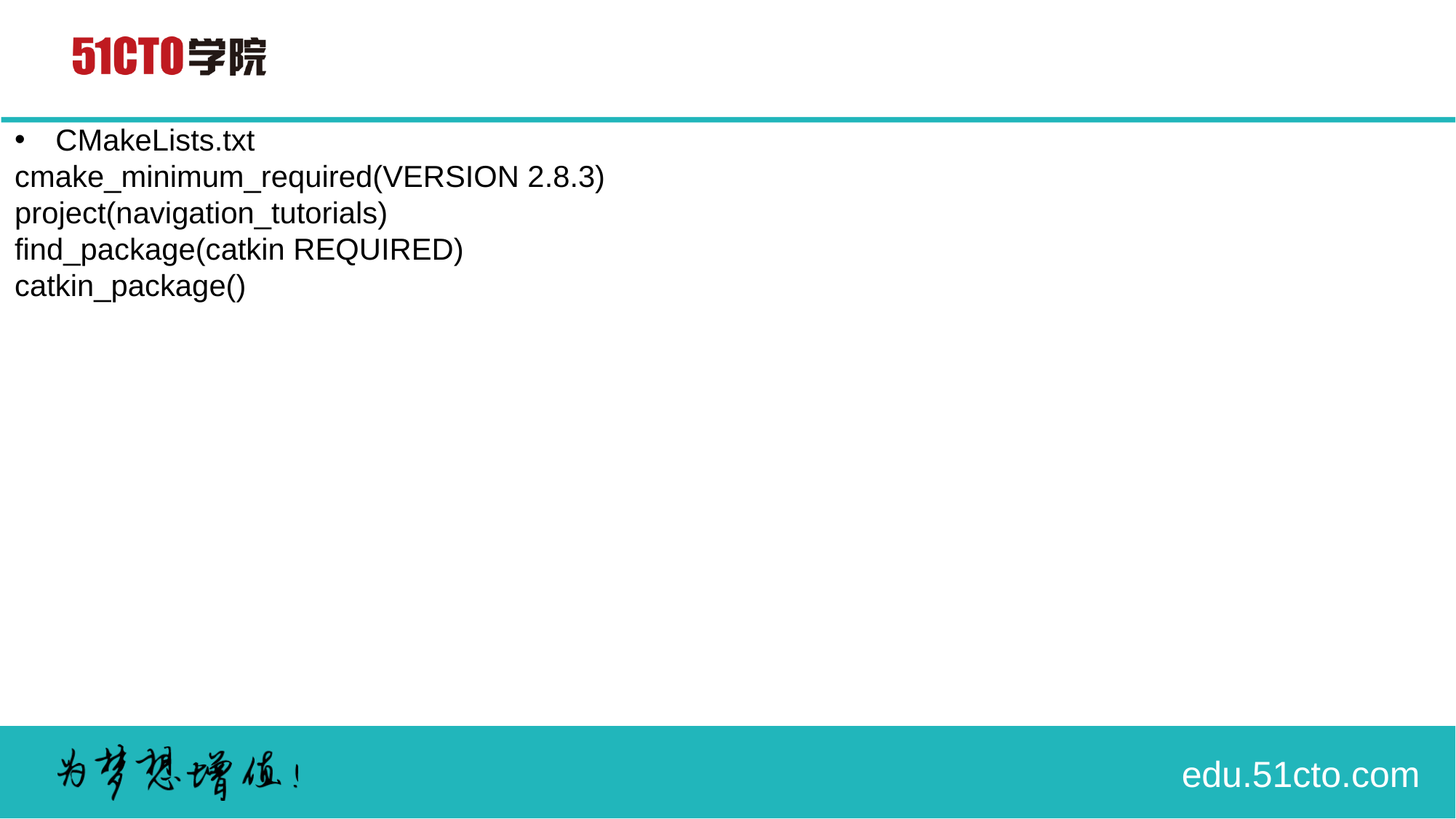

CMakeLists.txt
cmake_minimum_required(VERSION 2.8.3)
project(navigation_tutorials)
find_package(catkin REQUIRED)
catkin_package()